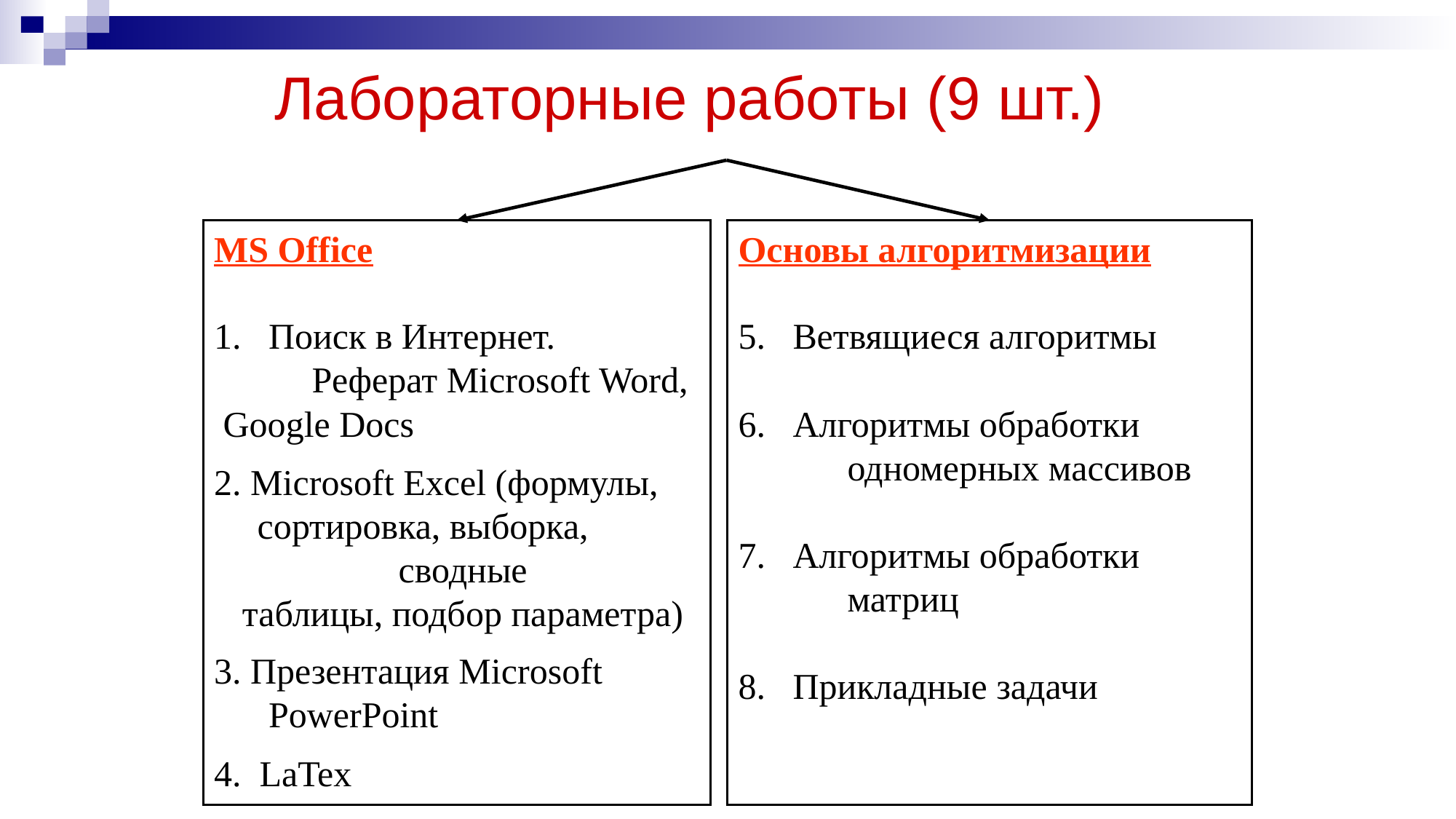

Лабораторные работы (9 шт.)
MS Office

Поиск в Интернет.
	Реферат Microsoft Word,
 Google Docs
2. Microsoft Excel (формулы,
	сортировка, выборка,
сводные
таблицы, подбор параметра)
3. Презентация Microsoft
PowerPoint
4.  LaTex
Основы алгоритмизации

5.   Ветвящиеся алгоритмы

6.   Алгоритмы обработки
      одномерных массивов

Алгоритмы обработки
      матриц

Прикладные задачи